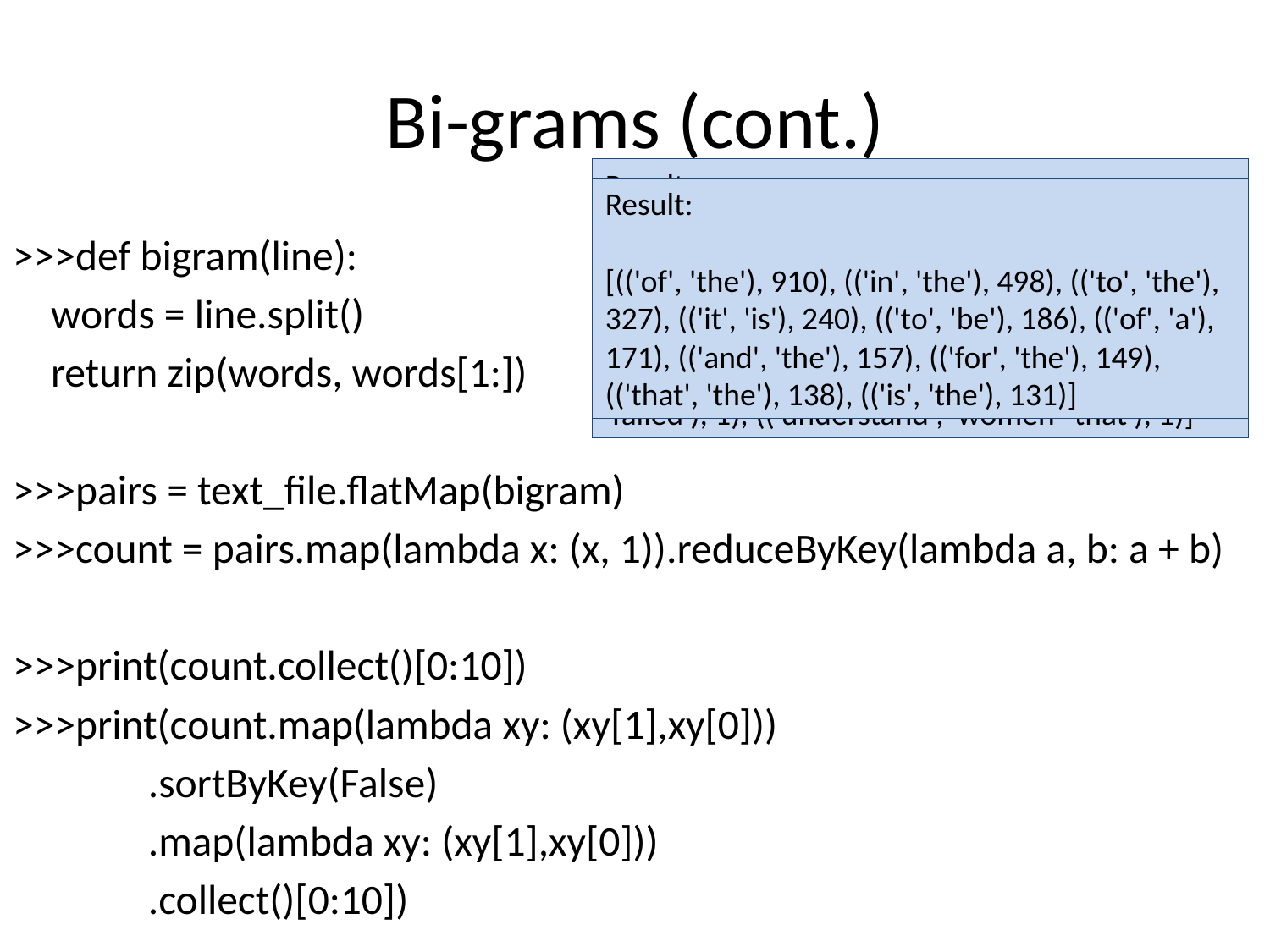

# Bi-grams (cont.)
Result:

[(('SUPPOSING', 'that'), 1), (('that', 'Truth'), 1), (('then?', 'Is'), 1), (('for', 'suspecting'), 1), (('suspecting', 'that'), 1), (('that', 'all'), 16), (('all', 'philosophers,'), 1), (('far', 'as'), 23), (('have', 'failed'), 1), (('understand', 'women--that'), 1)]
Result:

[(('of', 'the'), 910), (('in', 'the'), 498), (('to', 'the'), 327), (('it', 'is'), 240), (('to', 'be'), 186), (('of', 'a'), 171), (('and', 'the'), 157), (('for', 'the'), 149), (('that', 'the'), 138), (('is', 'the'), 131)]
>>>def bigram(line):
    words = line.split()
    return zip(words, words[1:])

>>>pairs = text_file.flatMap(bigram)
>>>count = pairs.map(lambda x: (x, 1)).reduceByKey(lambda a, b: a + b)

>>>print(count.collect()[0:10])
>>>print(count.map(lambda xy: (xy[1],xy[0]))
		 .sortByKey(False)
		 .map(lambda xy: (xy[1],xy[0]))
		 .collect()[0:10])